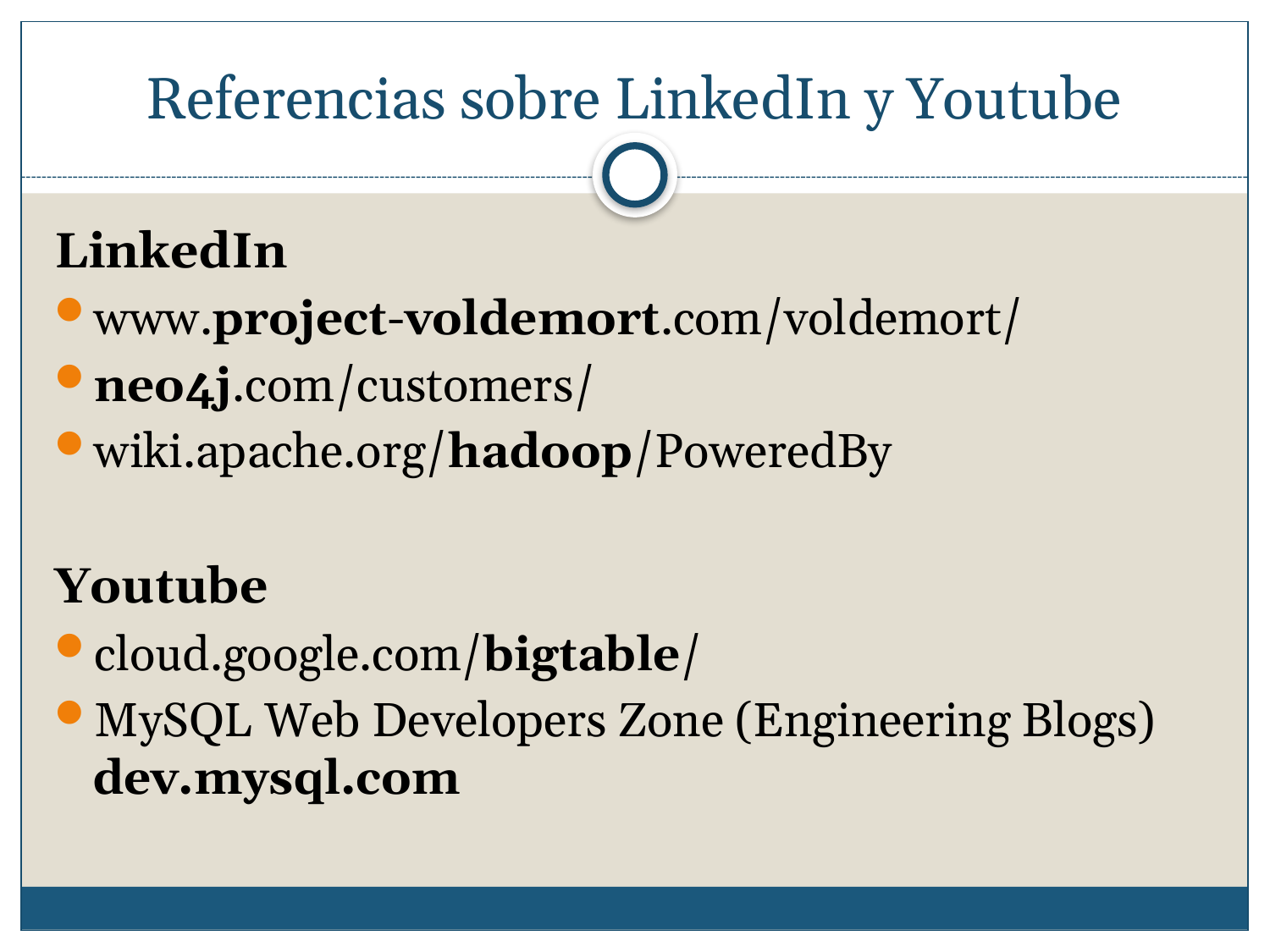

# Referencias sobre LinkedIn y Youtube
LinkedIn
www.project-voldemort.com/voldemort/
neo4j.com/customers/
wiki.apache.org/hadoop/PoweredBy

Youtube
cloud.google.com/bigtable/
MySQL Web Developers Zone (Engineering Blogs) dev.mysql.com